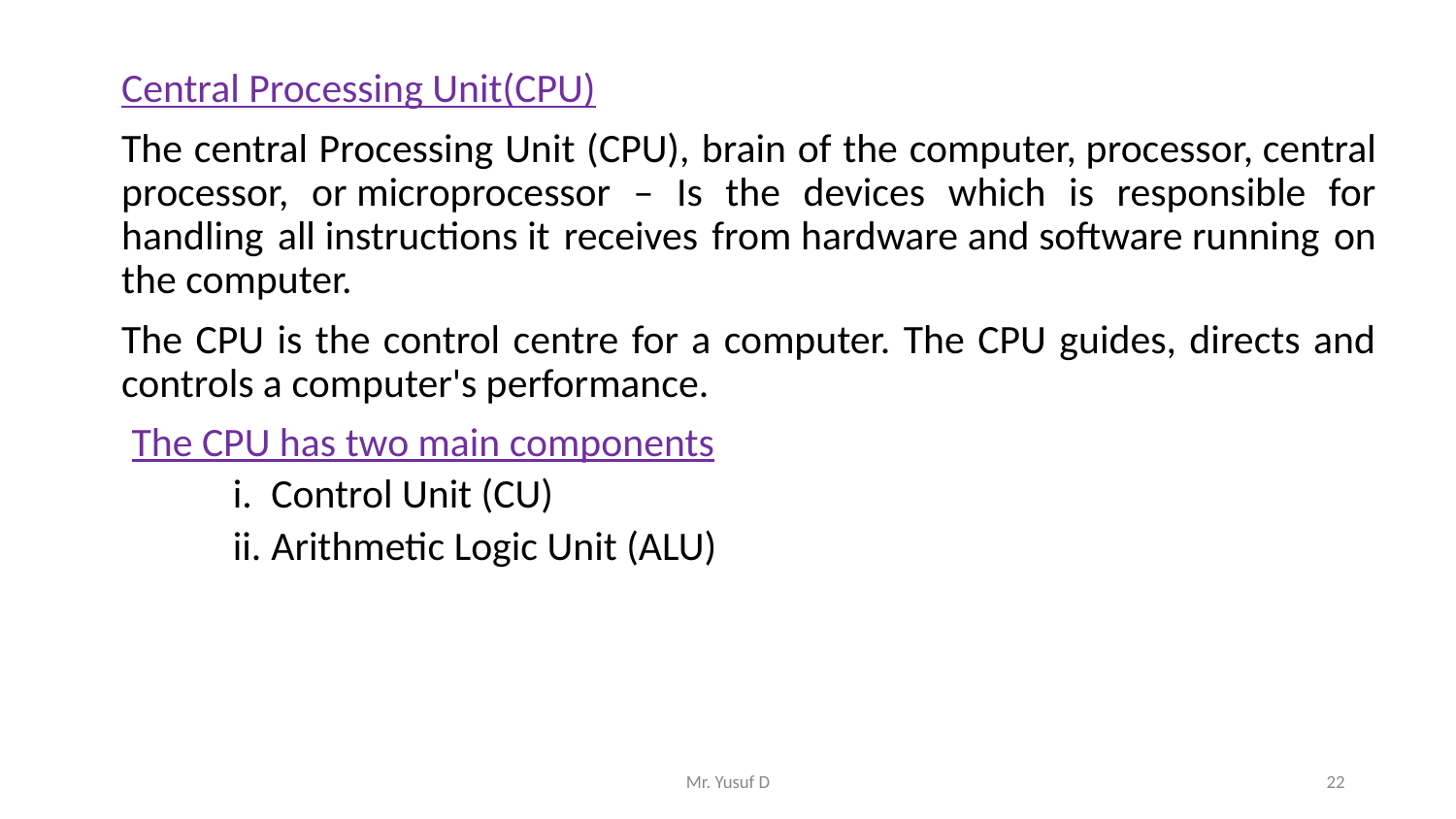

Central Processing Unit(CPU)
The central Processing Unit (CPU), brain of the computer, processor, central processor, or microprocessor – Is the devices which is responsible for handling all instructions it receives from hardware and software running on the computer.
The CPU is the control centre for a computer. The CPU guides, directs and controls a computer's performance.
The CPU has two main components
Control Unit (CU)
Arithmetic Logic Unit (ALU)

Mr. Yusuf D
22